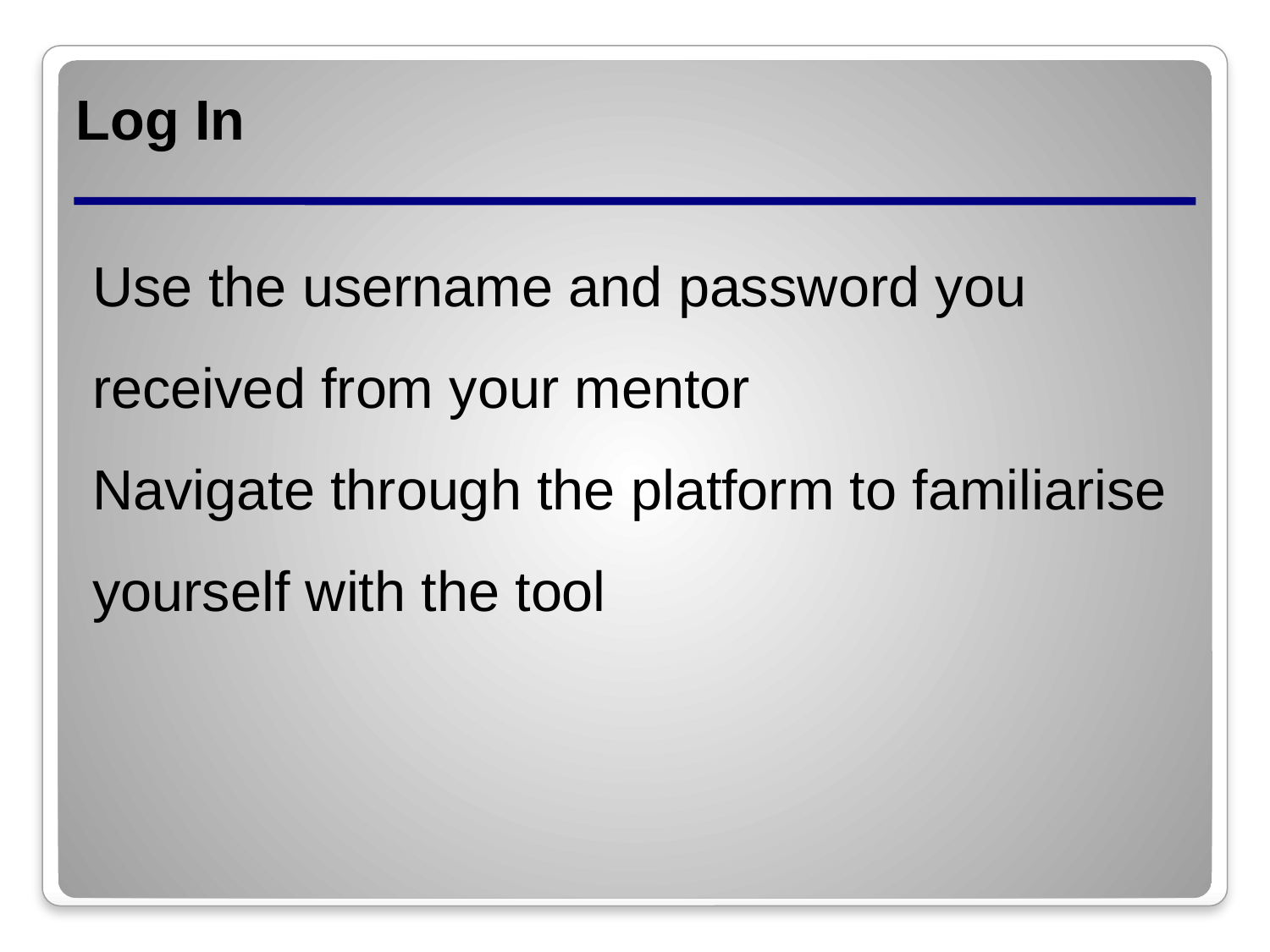

Log In
Use the username and password you received from your mentor
Navigate through the platform to familiarise yourself with the tool